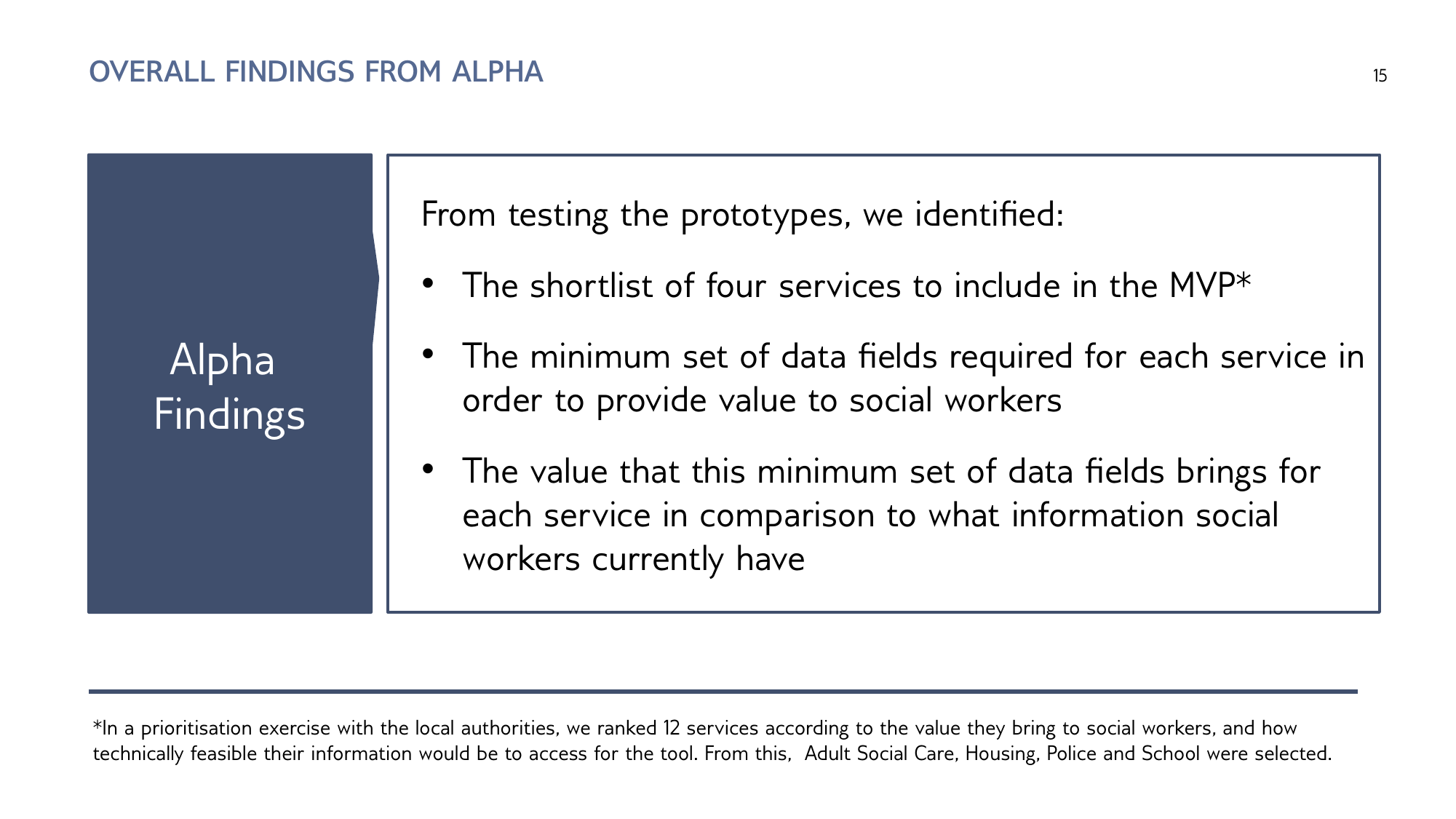

Overall findings from alpha
15
From testing the prototypes, we identified:
The shortlist of four services to include in the MVP*
The minimum set of data fields required for each service in order to provide value to social workers
The value that this minimum set of data fields brings for each service in comparison to what information social workers currently have
Alpha
Findings
*In a prioritisation exercise with the local authorities, we ranked 12 services according to the value they bring to social workers, and how technically feasible their information would be to access for the tool. From this,  Adult Social Care, Housing, Police and School were selected.